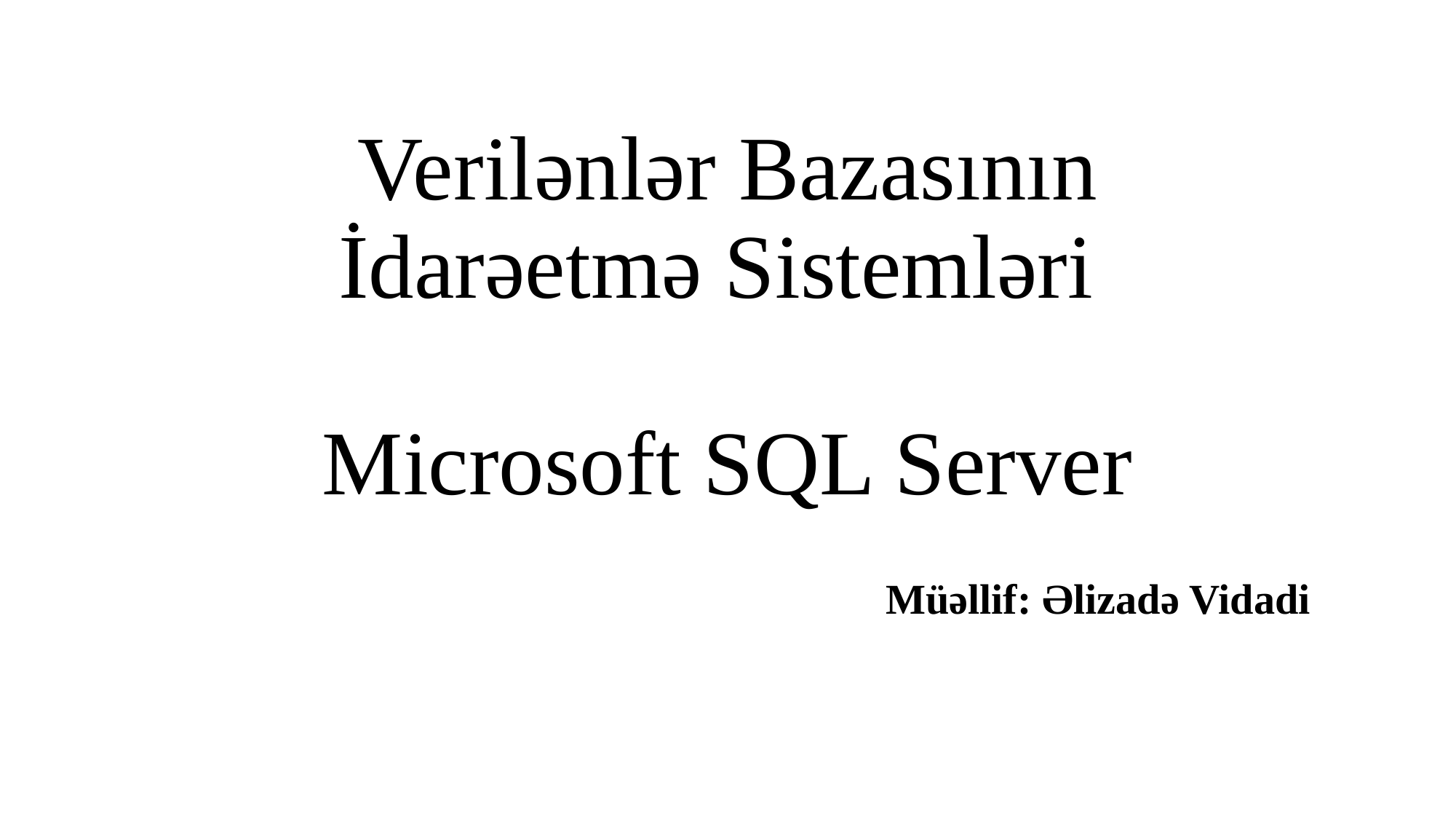

# Verilənlər Bazasının İdarəetmə Sistemləri Microsoft SQL Server
Müəllif: Əlizadə Vidadi